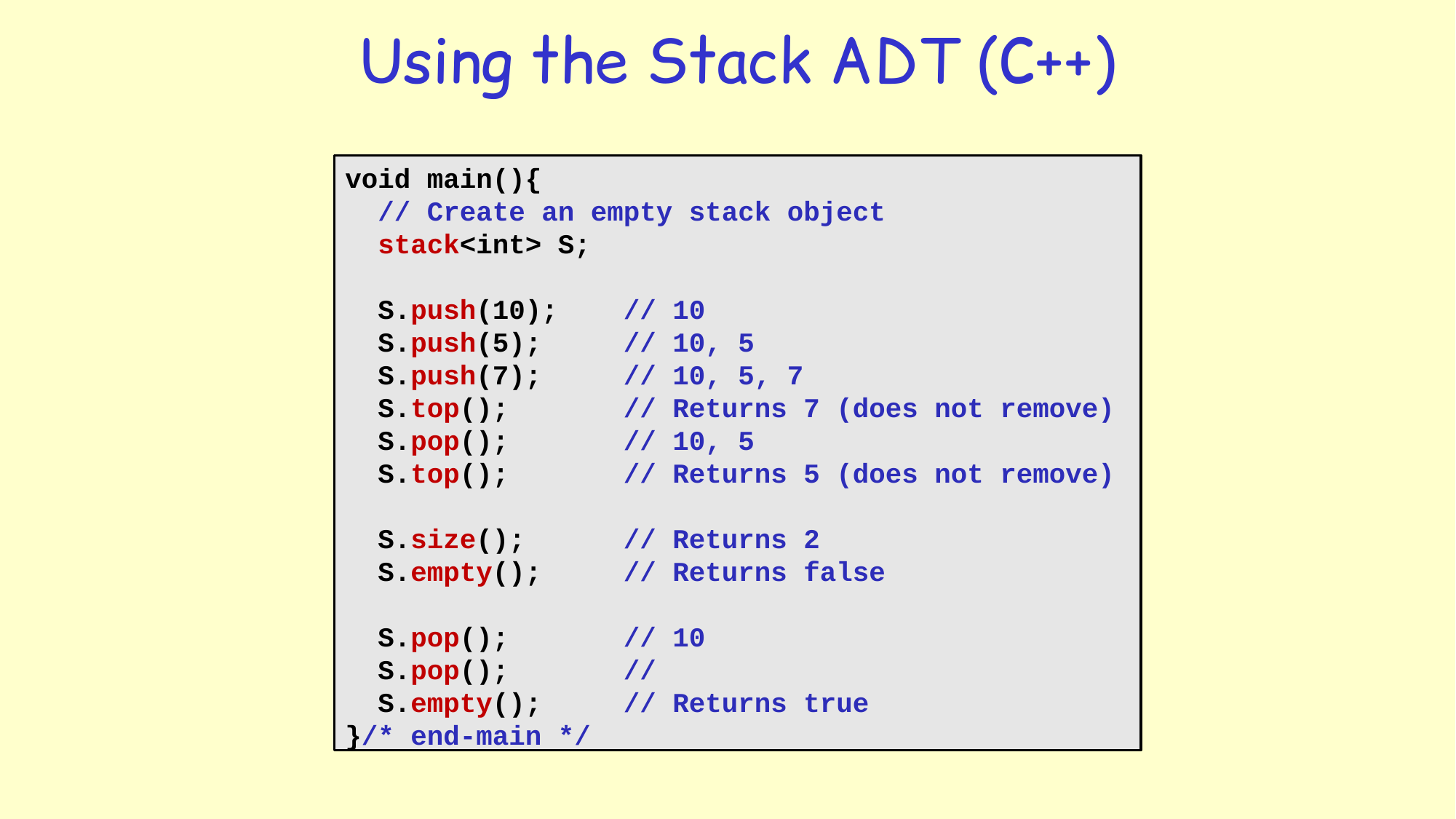

# Using the Stack ADT (C++)
void main(){
  // Create an empty stack object
  stack<int> S;

  S.push(10);    // 10
  S.push(5);     // 10, 5
  S.push(7);     // 10, 5, 7
  S.top();       // Returns 7 (does not remove)
  S.pop();       // 10, 5
  S.top();       // Returns 5 (does not remove)
  S.size();      // Returns 2
  S.empty();     // Returns false

  S.pop();       // 10
  S.pop();       //
  S.empty();     // Returns true
}/* end-main */